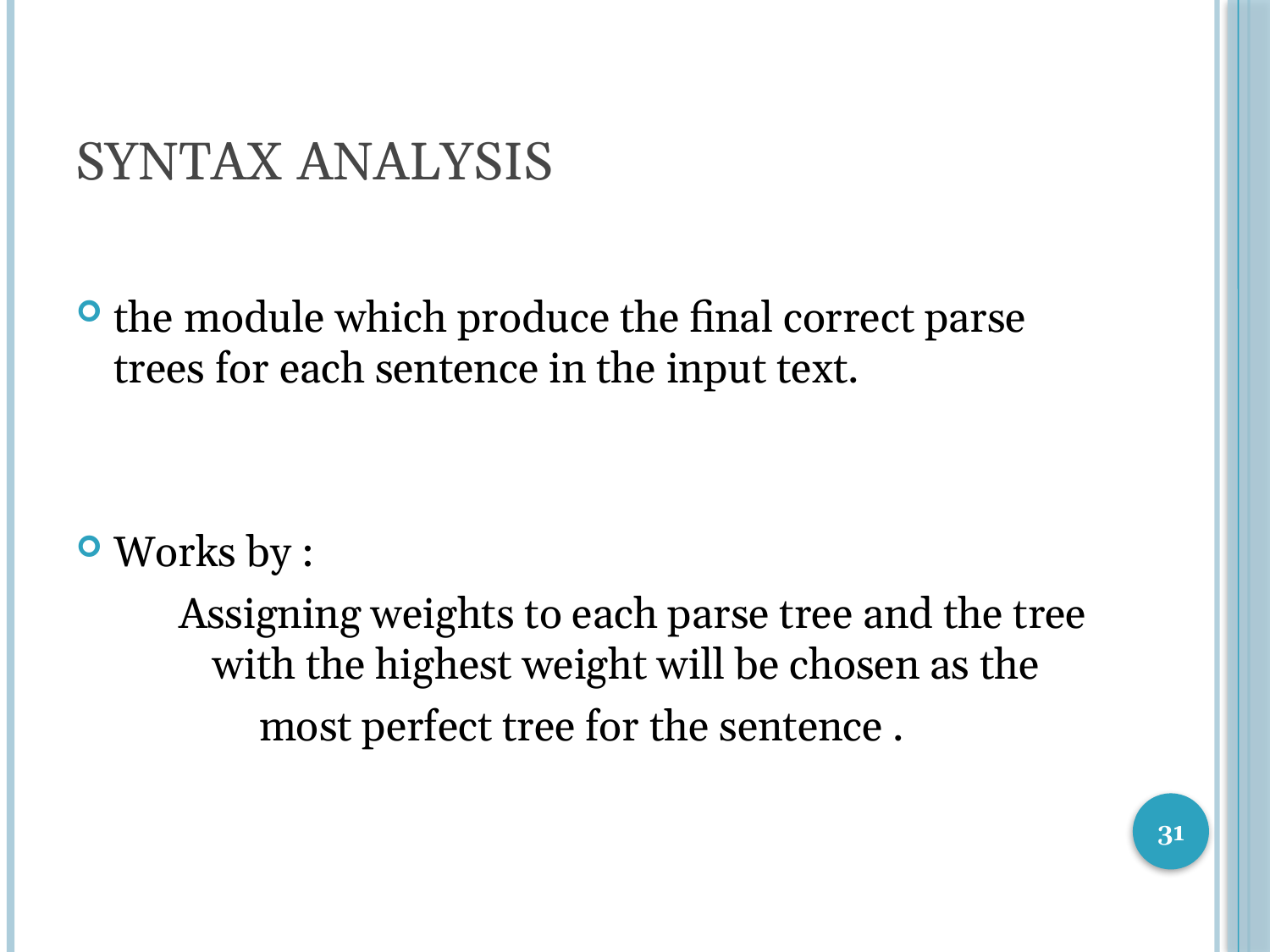

# Syntax Analysis

the module which produce the final correct parse trees for each sentence in the input text.

Works by :
          Assigning weights to each parse tree and the tree       with the highest weight will be chosen as the
most perfect tree for the sentence .

31